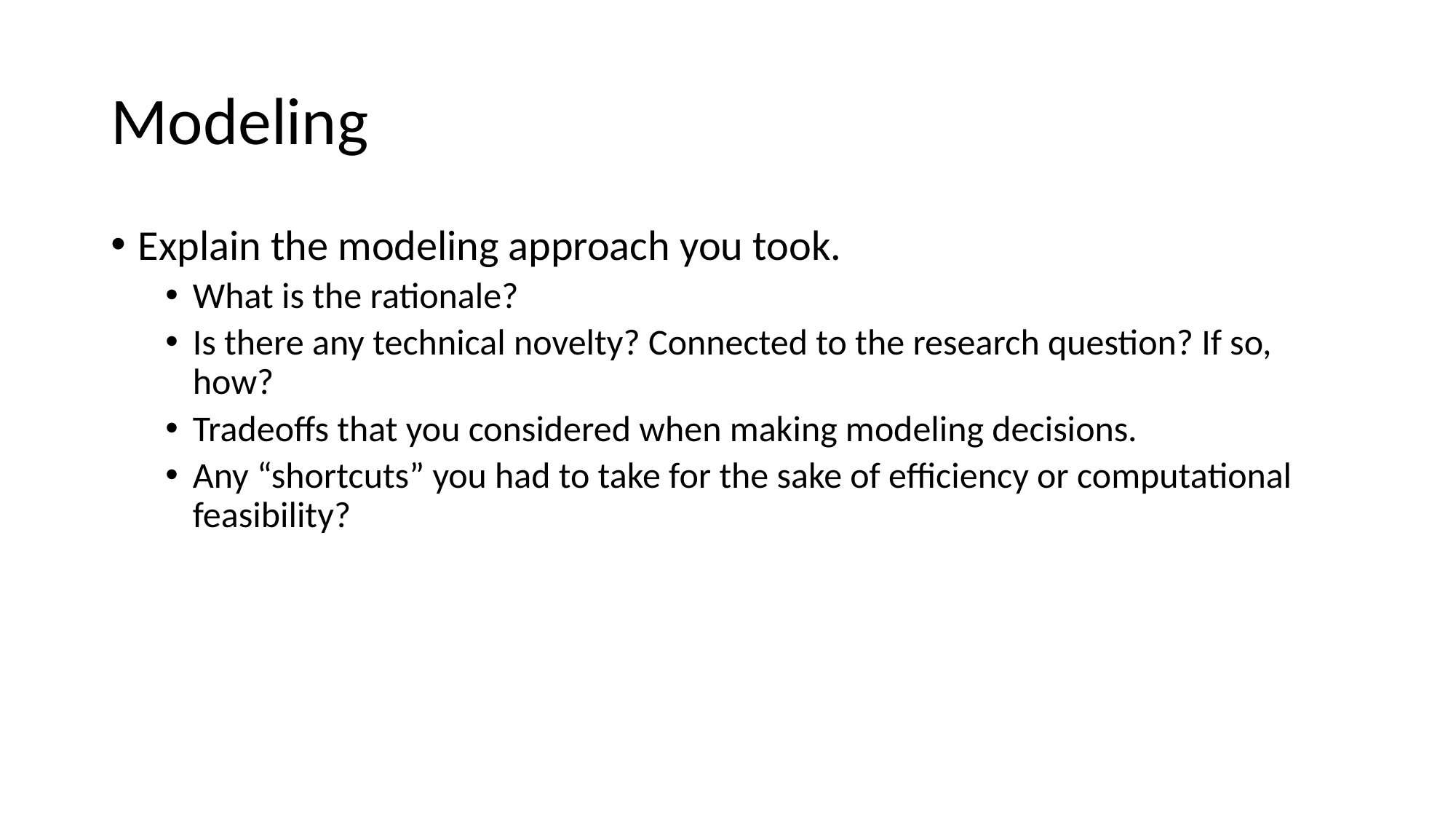

# Modeling
Explain the modeling approach you took.
What is the rationale?
Is there any technical novelty? Connected to the research question? If so, how?
Tradeoffs that you considered when making modeling decisions.
Any “shortcuts” you had to take for the sake of efficiency or computational  feasibility?